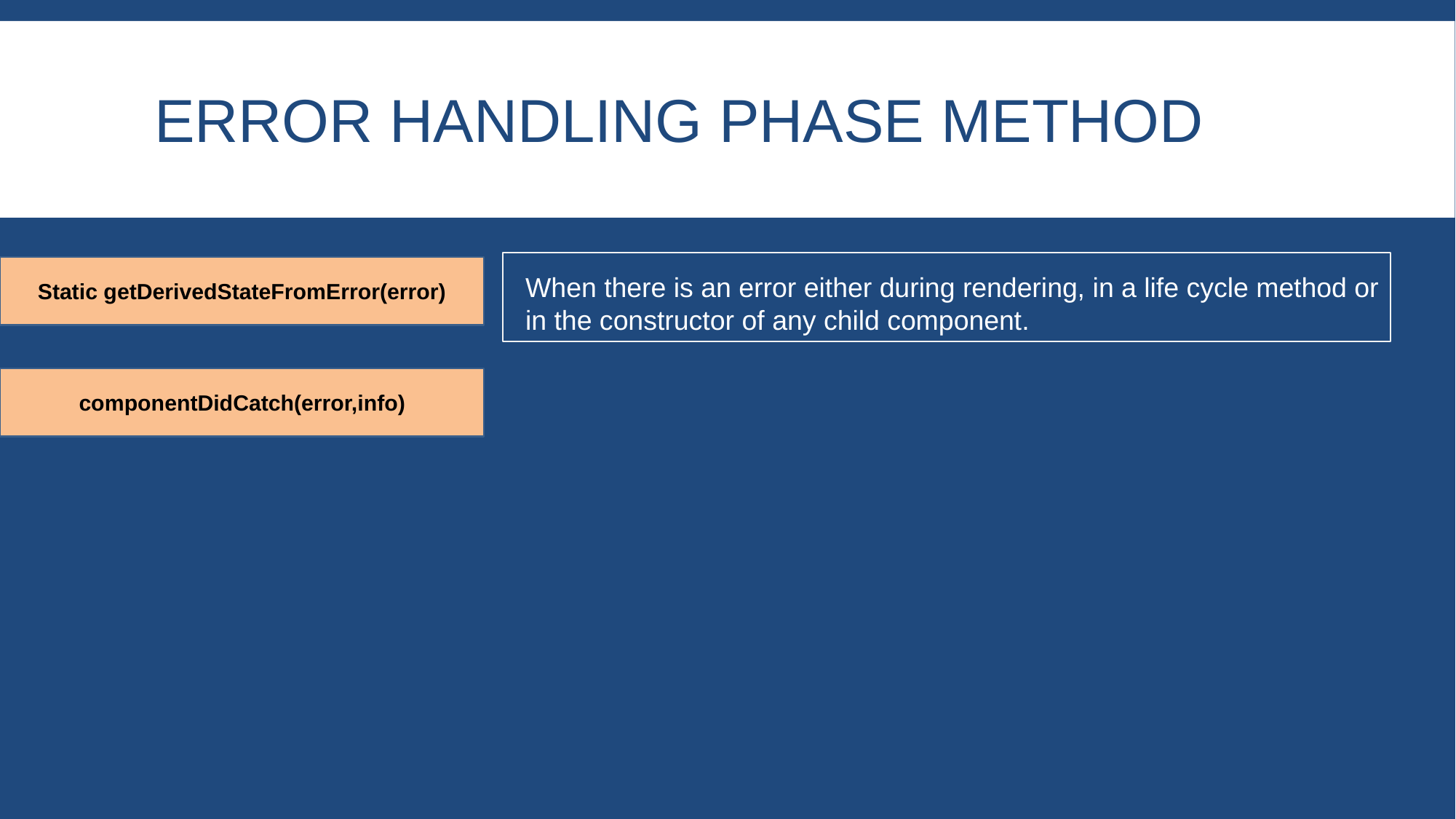

# Error handling phase method

Static getDerivedStateFromError(error)
When there is an error either during rendering, in a life cycle method or in the constructor of any child component.
componentDidCatch(error,info)